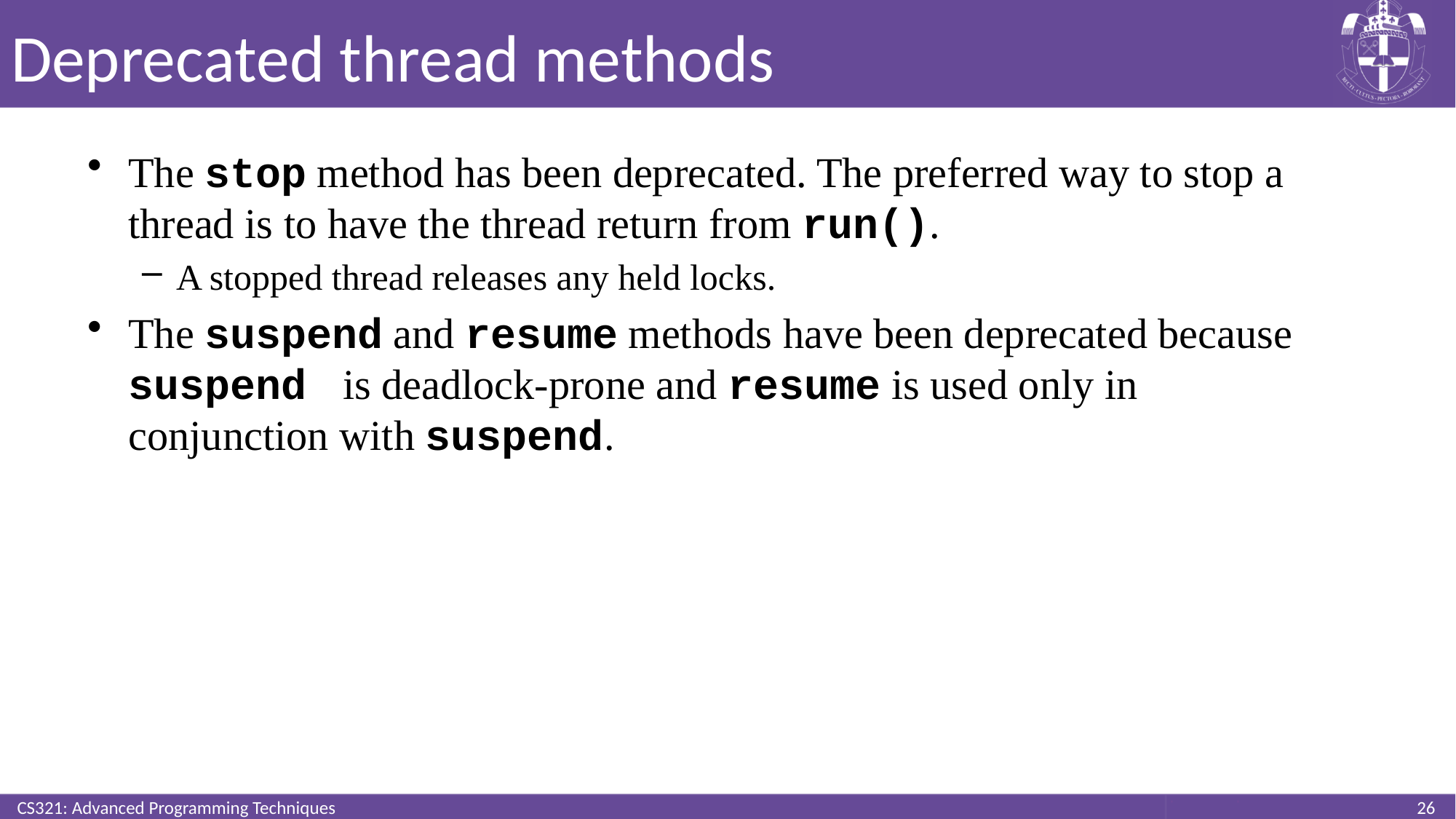

# Deprecated thread methods
The stop method has been deprecated. The preferred way to stop a thread is to have the thread return from run().
A stopped thread releases any held locks.
The suspend and resume methods have been deprecated because suspend  is deadlock-prone and resume is used only in conjunction with suspend.
CS321: Advanced Programming Techniques
26